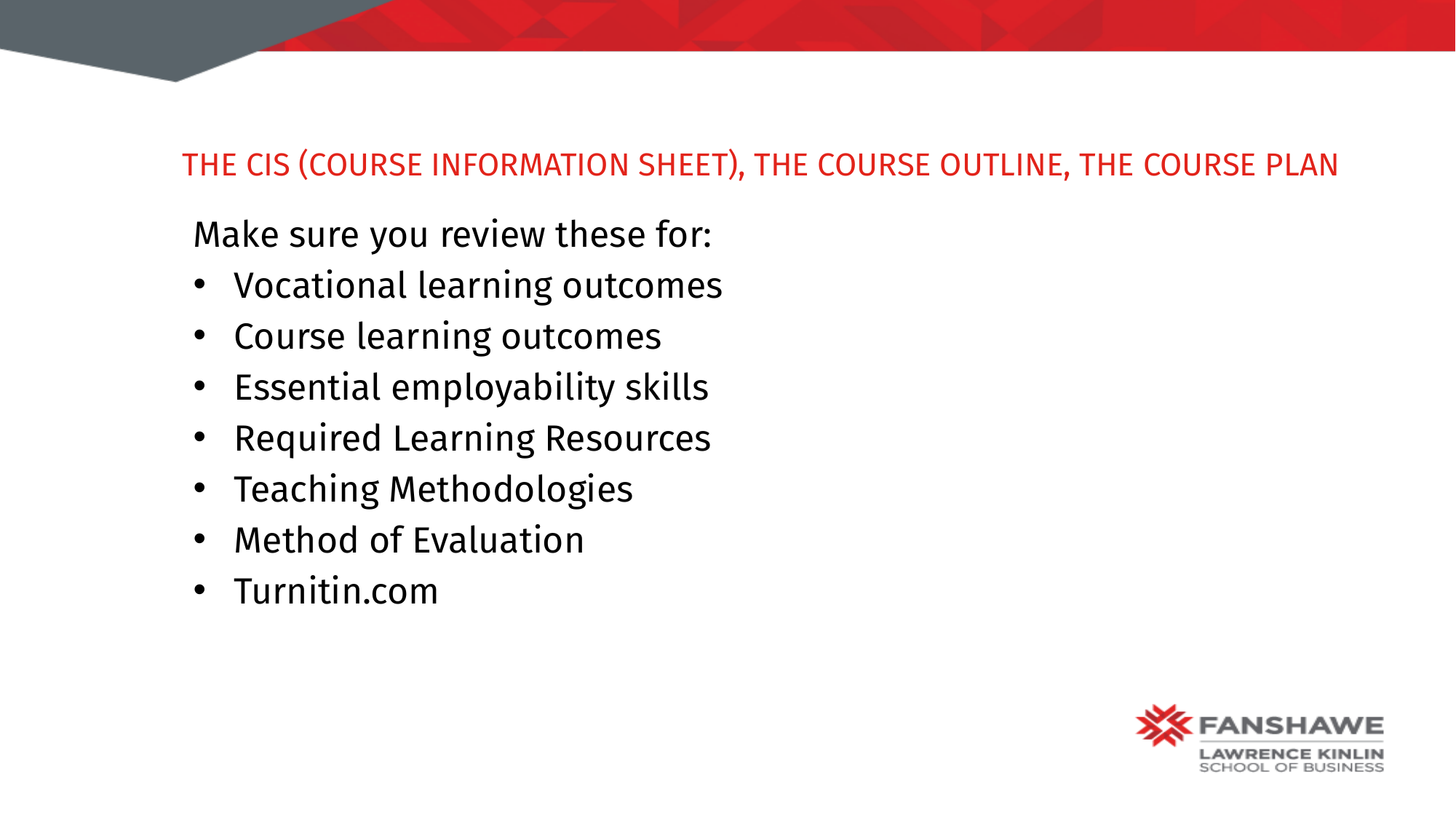

# The CIS (Course Information Sheet), the Course Outline, the Course Plan
Make sure you review these for:
Vocational learning outcomes
Course learning outcomes
Essential employability skills
Required Learning Resources
Teaching Methodologies
Method of Evaluation
Turnitin.com